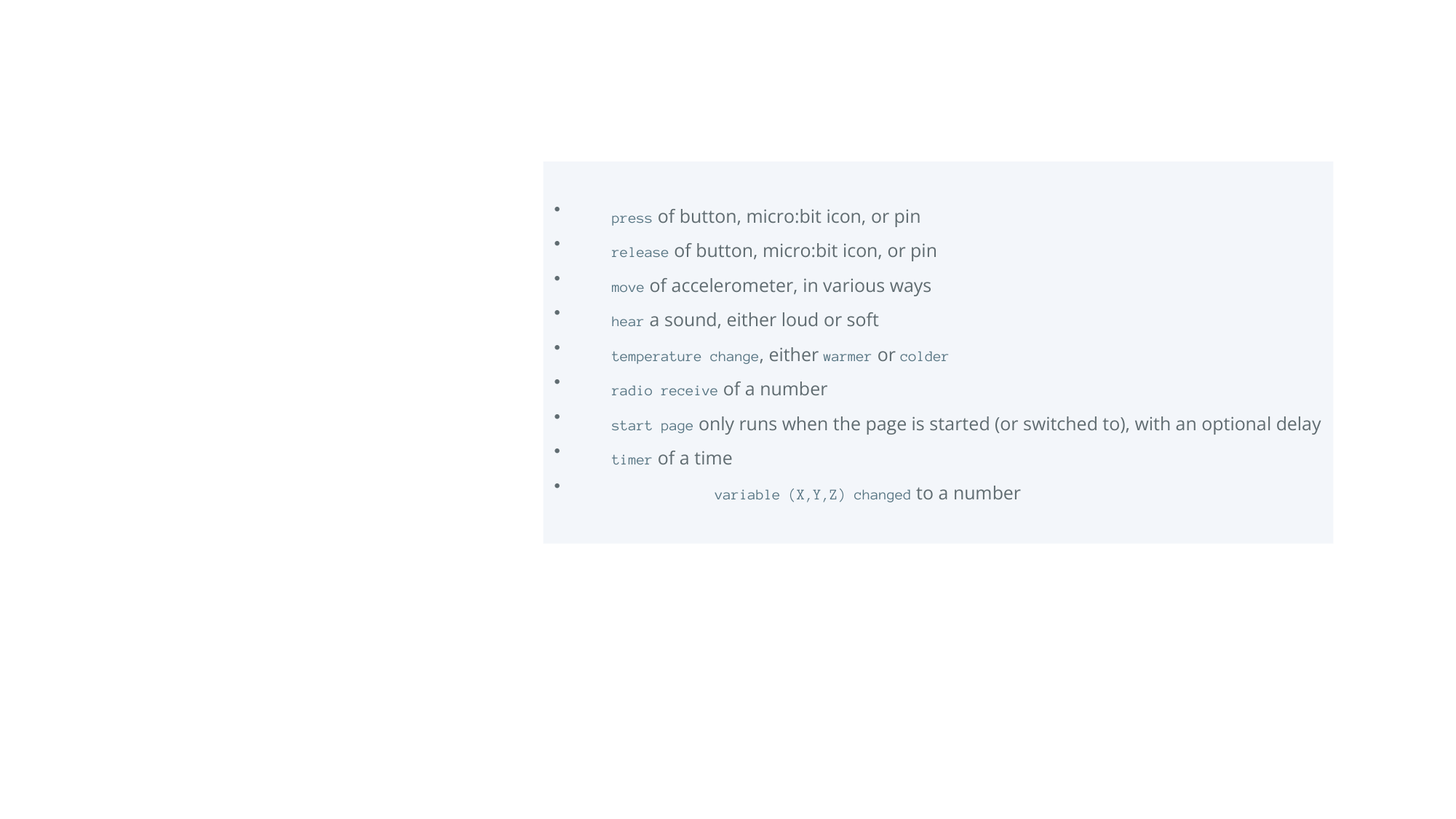

press of button, micro:bit icon, or pin
        release of button, micro:bit icon, or pin
        move of accelerometer, in various ways
        hear a sound, either loud or soft
        temperature change, either warmer or colder
        radio receive of a number
        start page only runs when the page is started (or switched to), with an optional delay
        timer of a time
                        variable (X,Y,Z) changed to a number